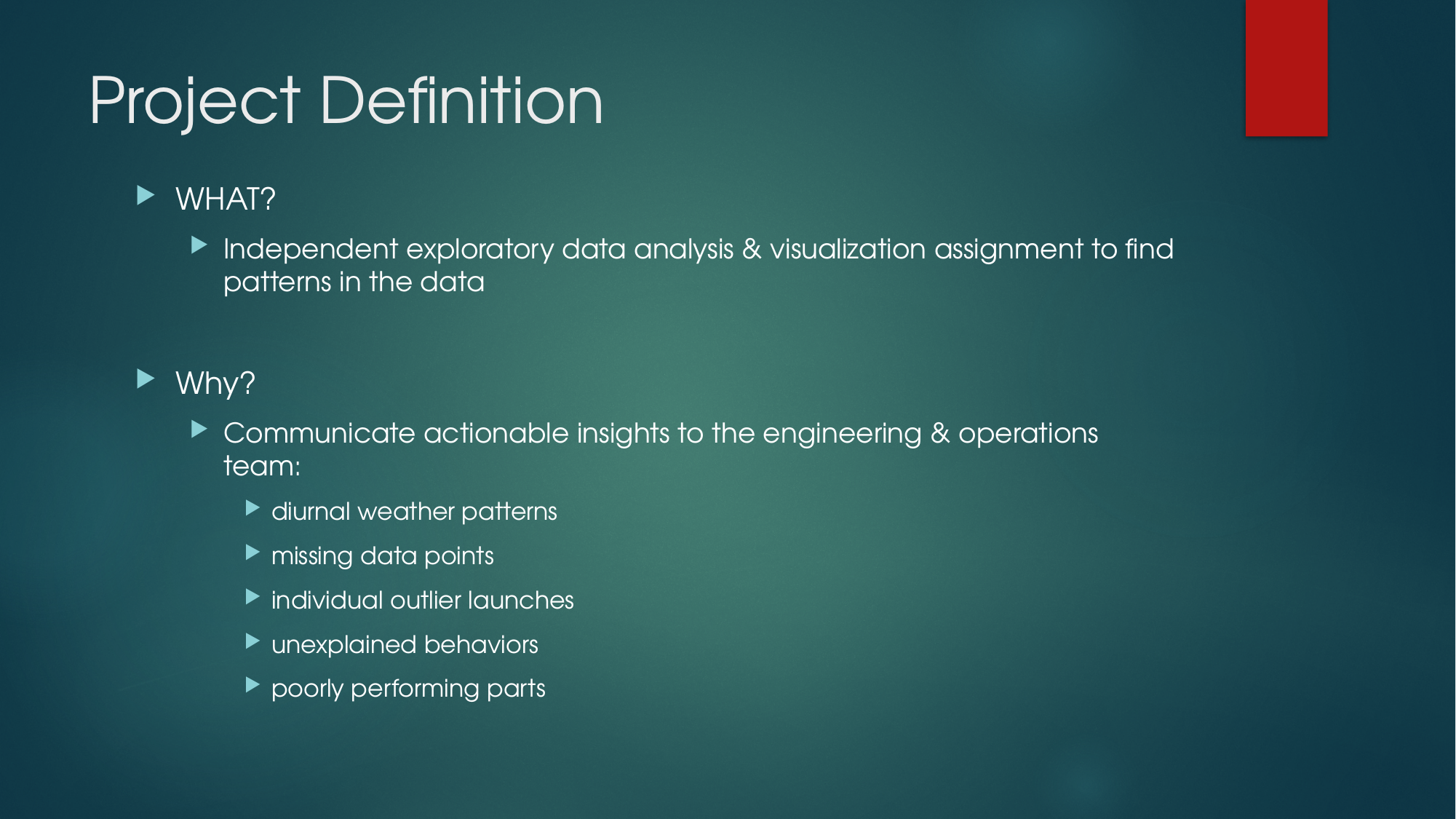

# Project Definition
WHAT?
Independent exploratory data analysis & visualization assignment to find patterns in the data

Why?
Communicate actionable insights to the engineering & operations team:
diurnal weather patterns
missing data points
individual outlier launches
unexplained behaviors
poorly performing parts